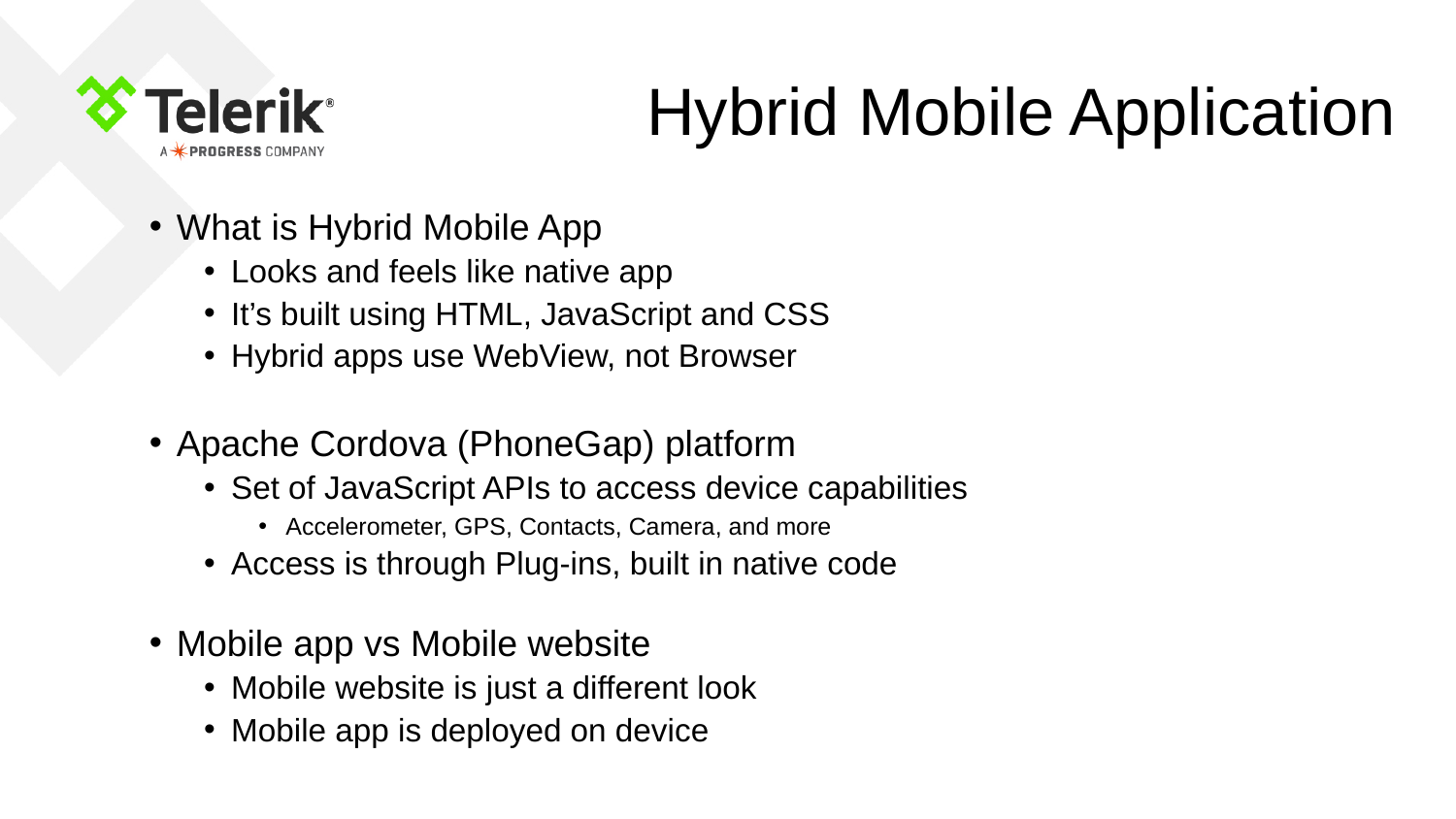

# Hybrid Mobile Application
What is Hybrid Mobile App
Looks and feels like native app
It’s built using HTML, JavaScript and CSS
Hybrid apps use WebView, not Browser

Apache Cordova (PhoneGap) platform
Set of JavaScript APIs to access device capabilities
Accelerometer, GPS, Contacts, Camera, and more
Access is through Plug-ins, built in native code

Mobile app vs Mobile website
Mobile website is just a different look
Mobile app is deployed on device